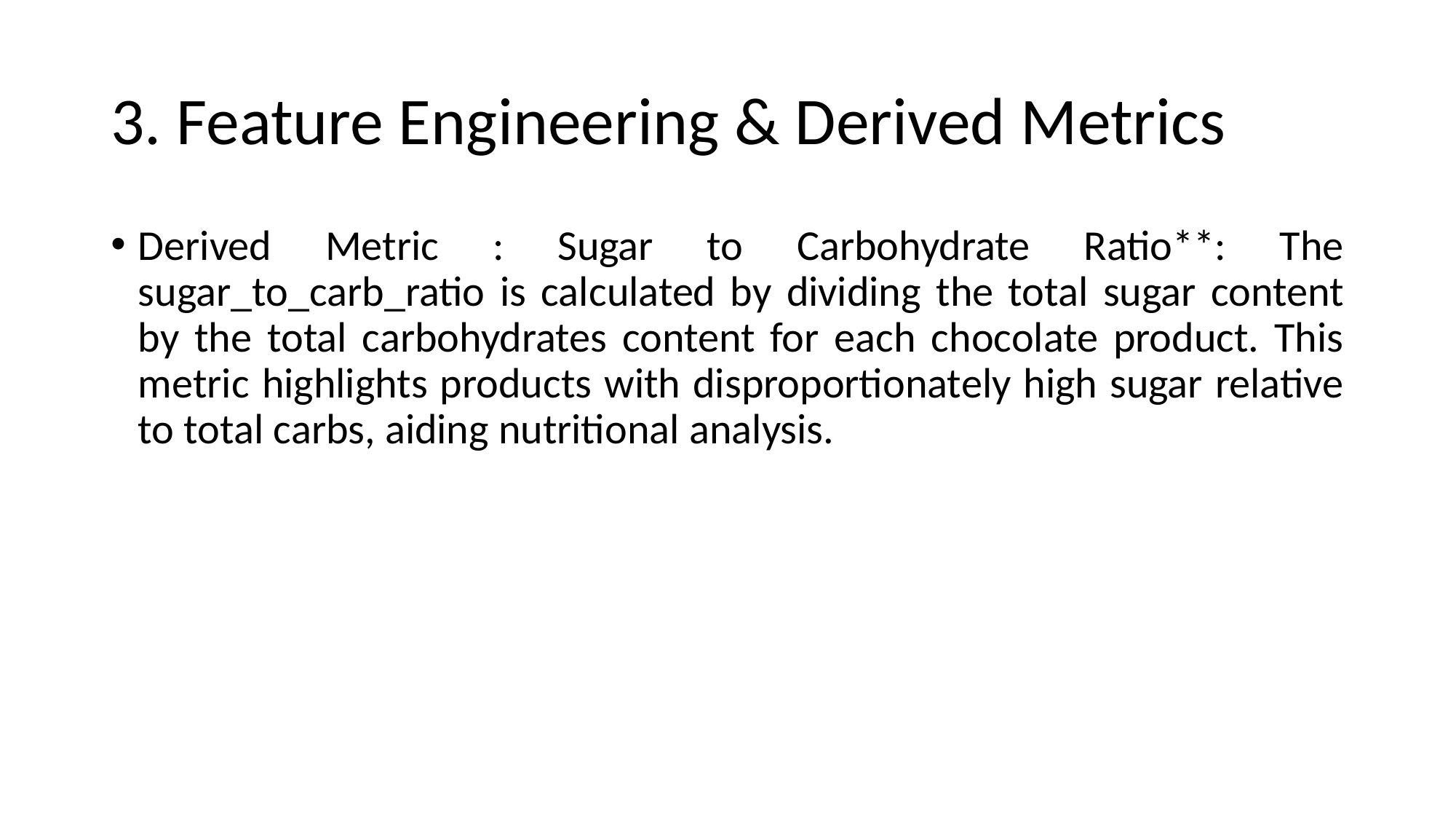

# 3. Feature Engineering & Derived Metrics
Derived Metric : Sugar to Carbohydrate Ratio**: The sugar_to_carb_ratio is calculated by dividing the total sugar content by the total carbohydrates content for each chocolate product. This metric highlights products with disproportionately high sugar relative to total carbs, aiding nutritional analysis.